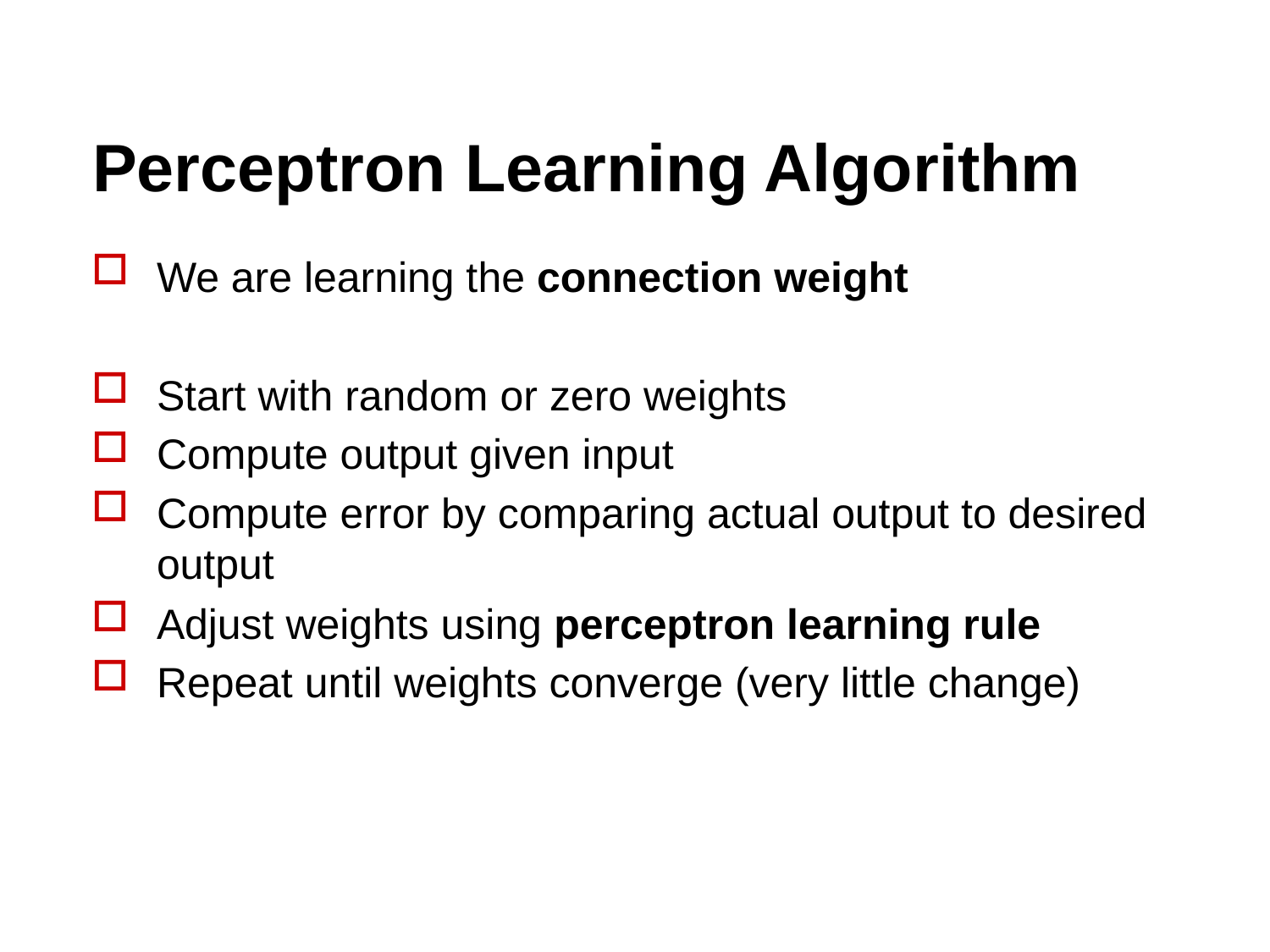

# Perceptron Learning Algorithm
We are learning the connection weight

Start with random or zero weights
Compute output given input
Compute error by comparing actual output to desired output
Adjust weights using perceptron learning rule
Repeat until weights converge (very little change)